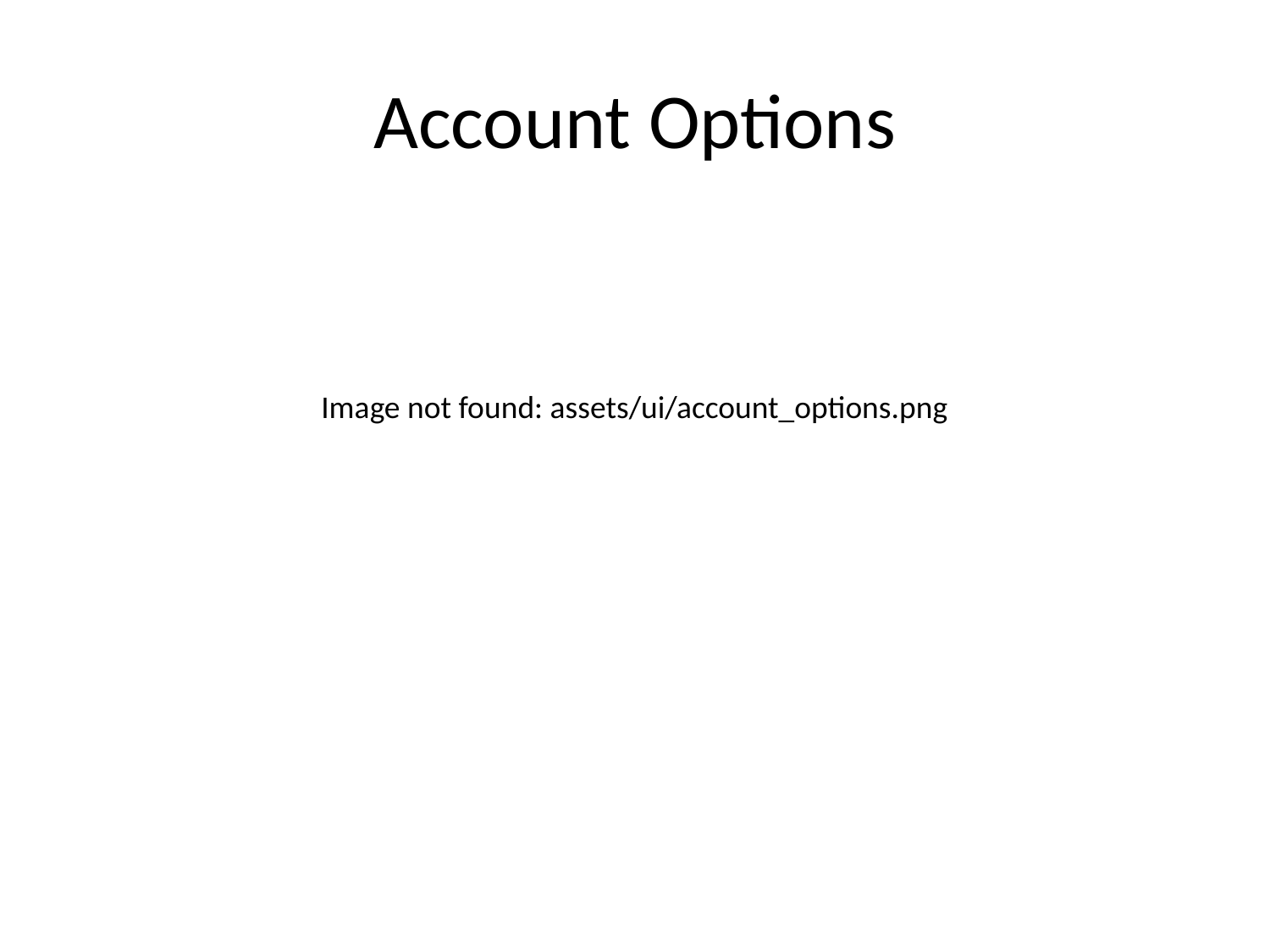

# Account Options
Image not found: assets/ui/account_options.png